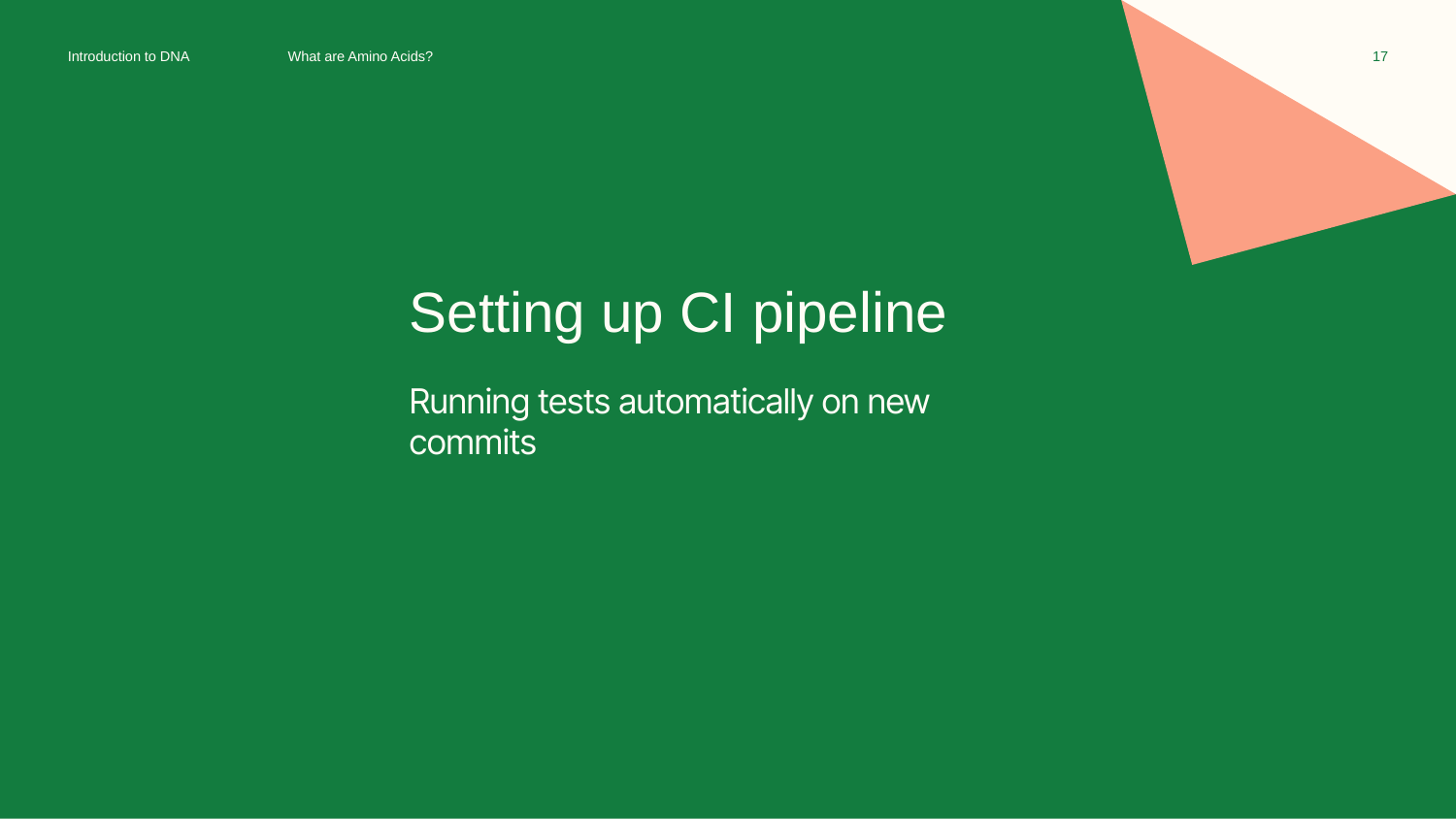

Introduction to DNA
What are Amino Acids?
17
# Setting up CI pipeline
Running tests automatically on new commits